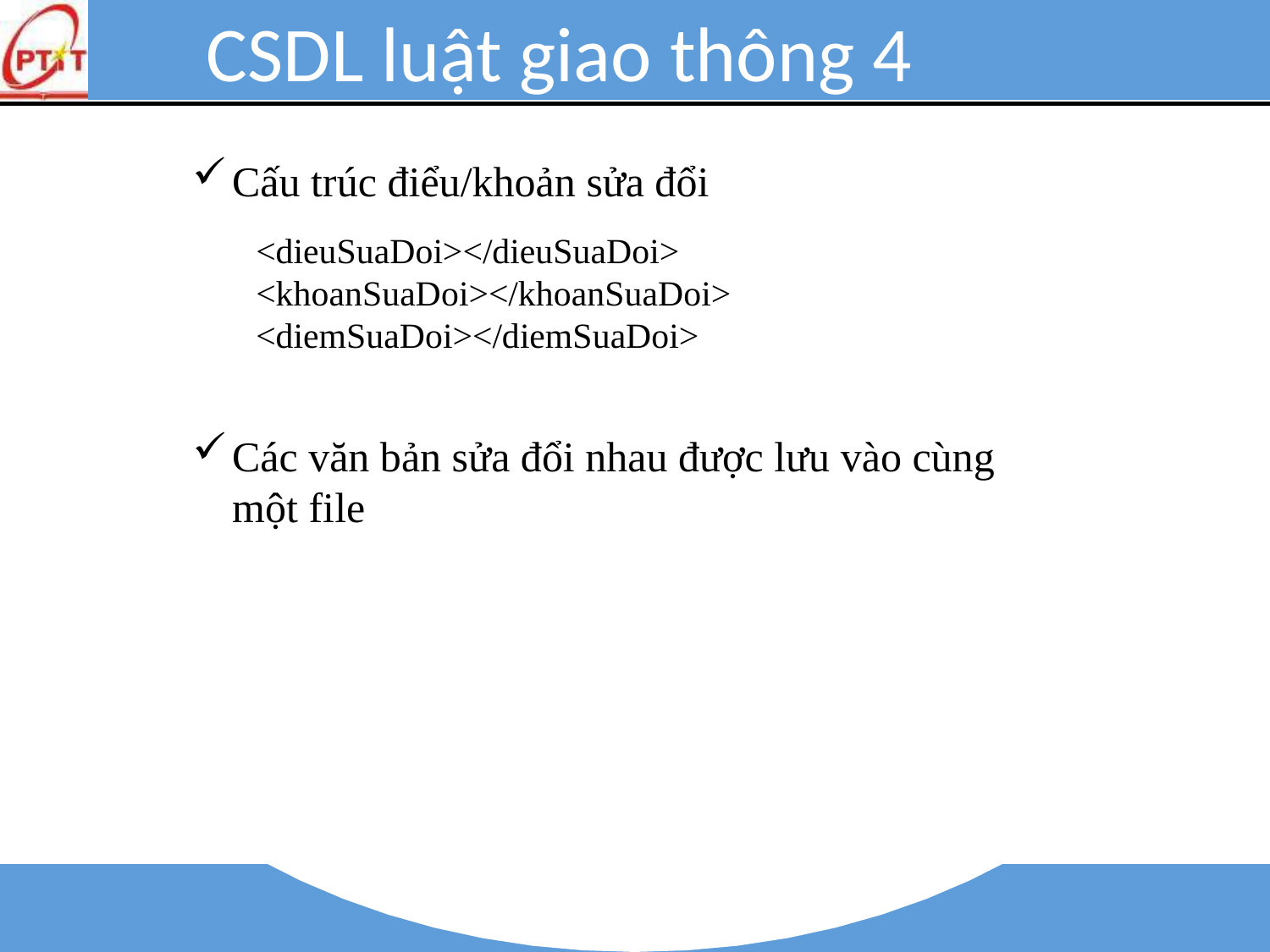

# CSDL luật giao thông 4
Cấu trúc điểu/khoản sửa đổi
<dieuSuaDoi></dieuSuaDoi>
<khoanSuaDoi></khoanSuaDoi>
<diemSuaDoi></diemSuaDoi>
Các văn bản sửa đổi nhau được lưu vào cùng một file